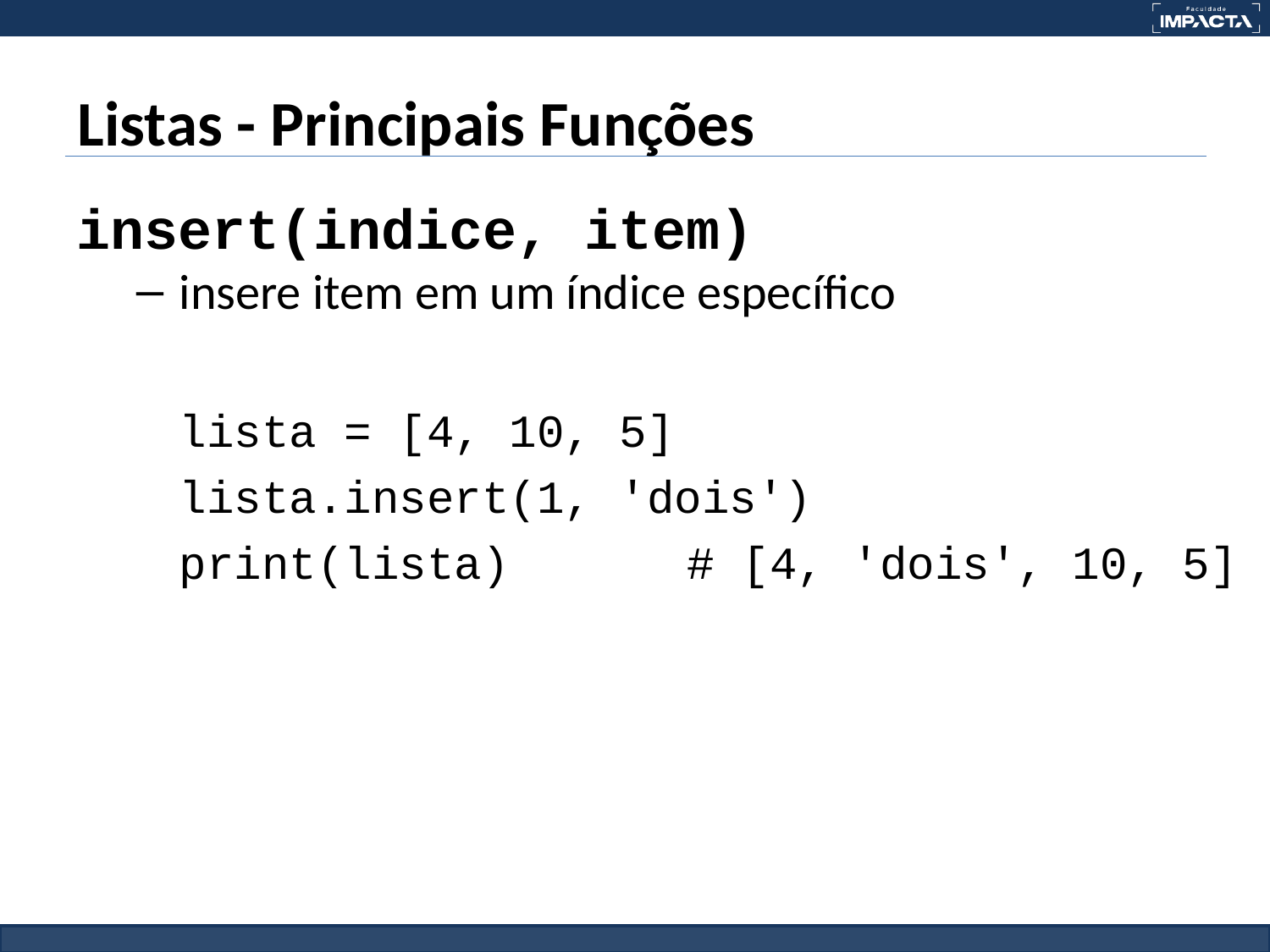

# Listas - Principais Funções
insert(indice, item)
insere item em um índice específico

lista = [4, 10, 5]
lista.insert(1, 'dois')
print(lista) 		# [4, 'dois', 10, 5]